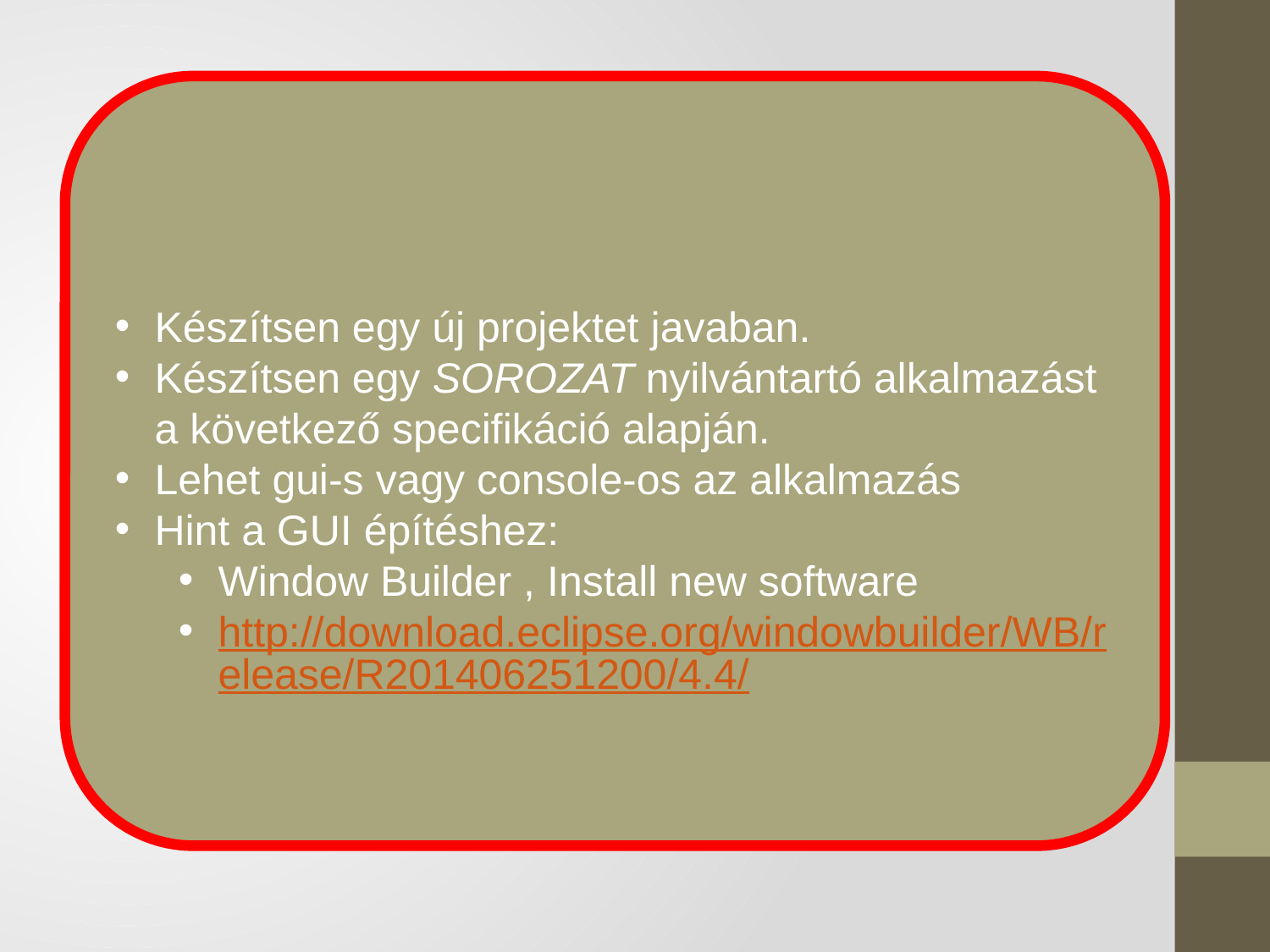

Készítsen egy új projektet javaban.
Készítsen egy SOROZAT nyilvántartó alkalmazást a következő specifikáció alapján.
Lehet gui-s vagy console-os az alkalmazás
Hint a GUI építéshez:
Window Builder , Install new software
http://download.eclipse.org/windowbuilder/WB/release/R201406251200/4.4/